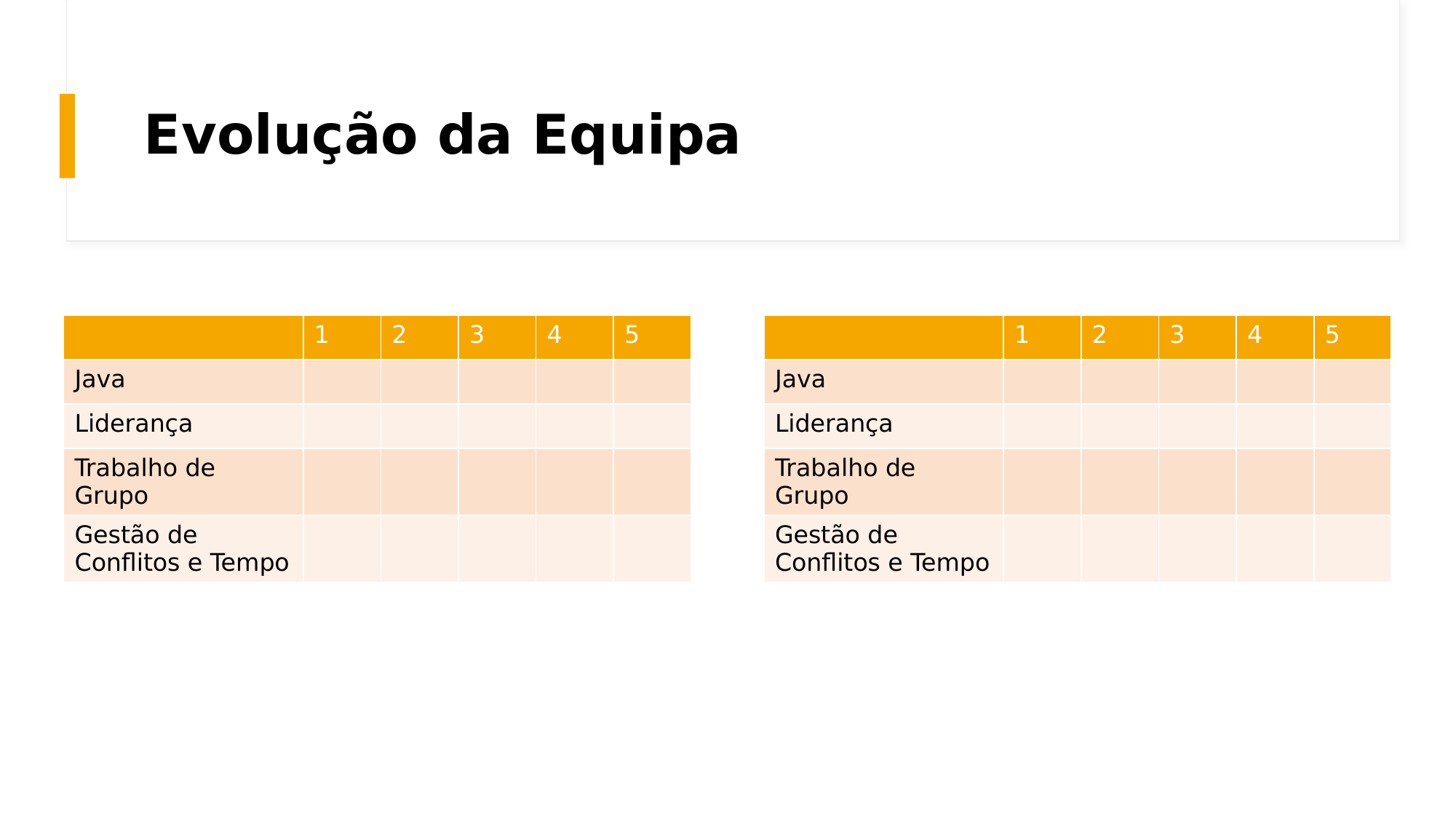

# Evolução da Equipa

|  | 1 | 2 | 3 | 4 | 5 |
| --- | --- | --- | --- | --- | --- |
| Java |  |  |  |  |  |
| Liderança |  |  |  |  |  |
| Trabalho de Grupo |  |  |  |  |  |
| Gestão de Conflitos e Tempo |  |  |  |  |  |
|  | 1 | 2 | 3 | 4 | 5 |
| --- | --- | --- | --- | --- | --- |
| Java |  |  |  |  |  |
| Liderança |  |  |  |  |  |
| Trabalho de Grupo |  |  |  |  |  |
| Gestão de Conflitos e Tempo |  |  |  |  |  |